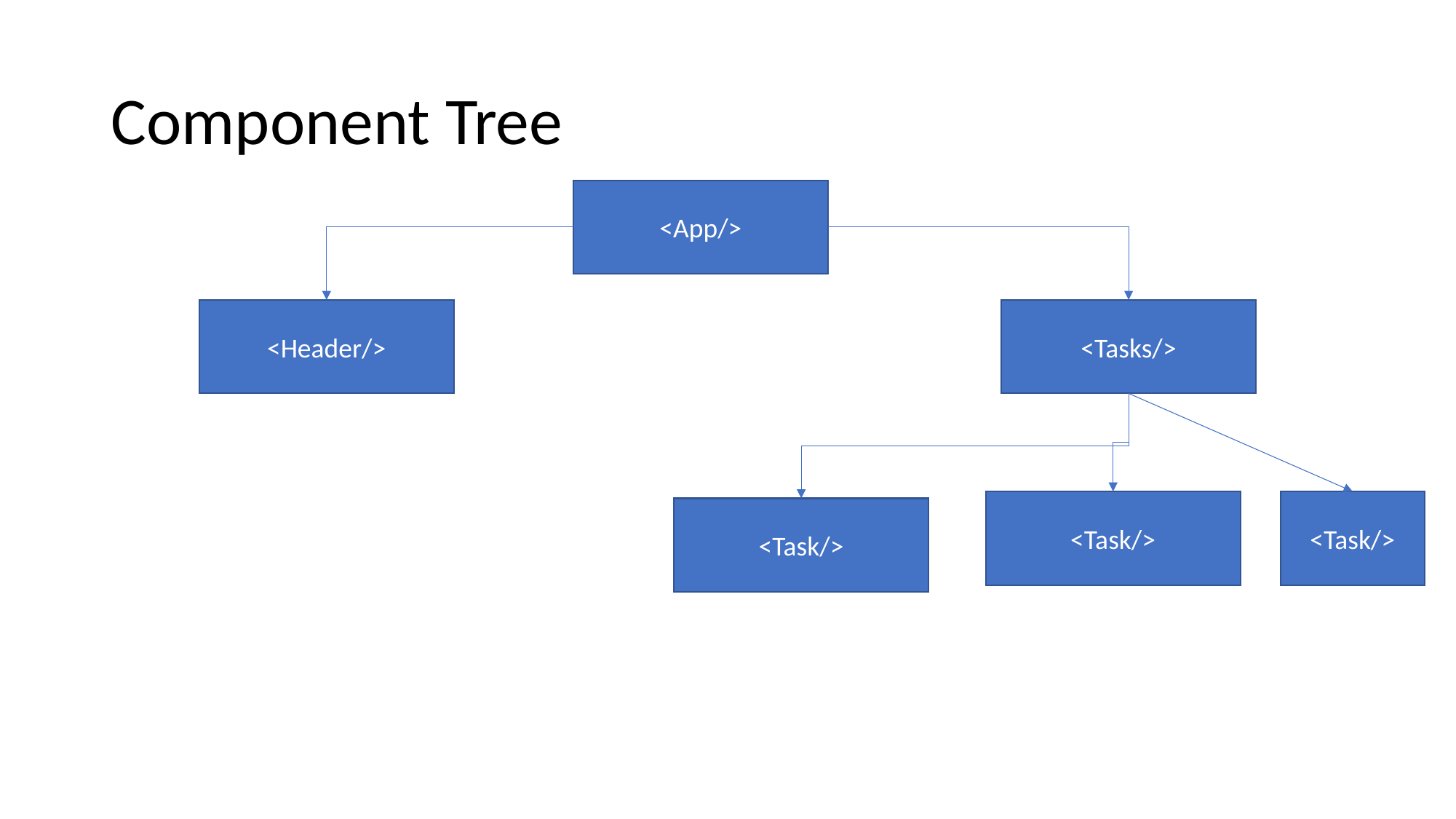

# Component Tree
<App/>
<Header/>
<Tasks/>
<Task/>
<Task/>
<Task/>